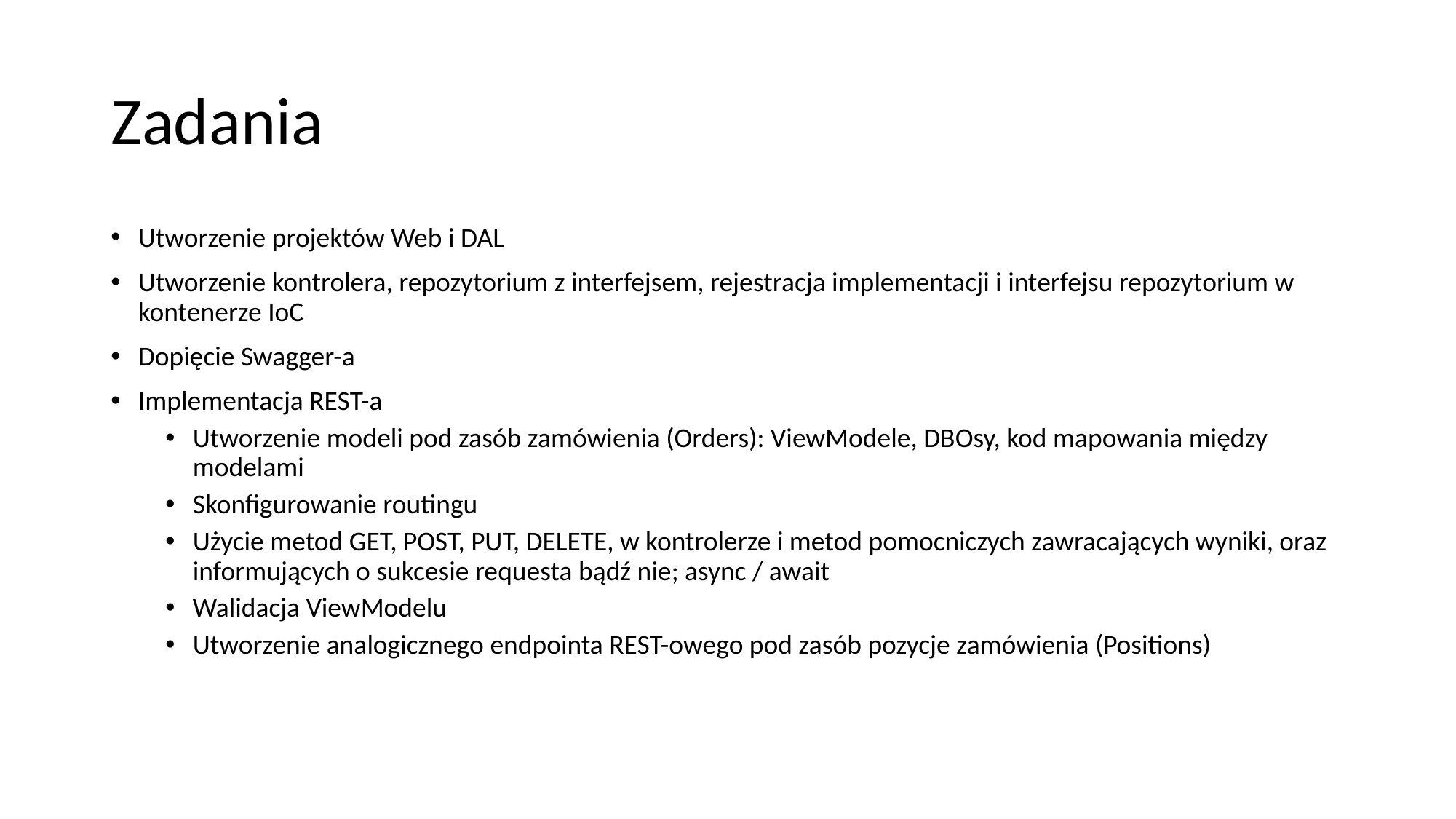

# Zadania
Utworzenie projektów Web i DAL
Utworzenie kontrolera, repozytorium z interfejsem, rejestracja implementacji i interfejsu repozytorium w kontenerze IoC
Dopięcie Swagger-a
Implementacja REST-a
Utworzenie modeli pod zasób zamówienia (Orders): ViewModele, DBOsy, kod mapowania między modelami
Skonfigurowanie routingu
Użycie metod GET, POST, PUT, DELETE, w kontrolerze i metod pomocniczych zawracających wyniki, oraz informujących o sukcesie requesta bądź nie; async / await
Walidacja ViewModelu
Utworzenie analogicznego endpointa REST-owego pod zasób pozycje zamówienia (Positions)